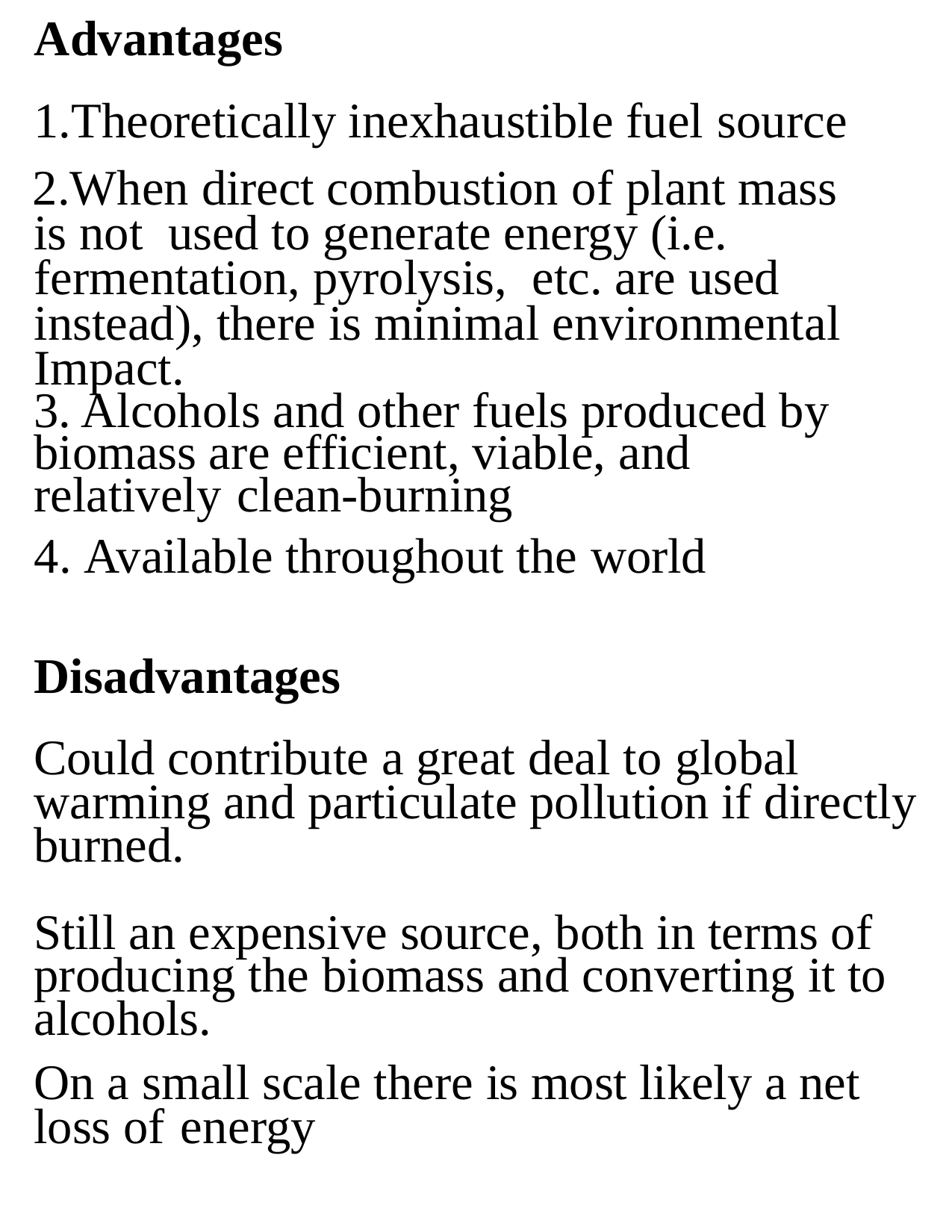

Advantages

Theoretically inexhaustible fuel source

When direct combustion of plant mass

is not  used to generate energy (i.e.

fermentation, pyrolysis,  etc. are used

instead), there is minimal environmental

Impact.

3. Alcohols and other fuels produced by

biomass are efficient, viable, and

relatively clean-burning
4. Available throughout the world

Disadvantages

Could contribute a great deal to global

warming and particulate pollution if directly

burned.

Still an expensive source, both in terms of

producing the biomass and converting it to

alcohols.

On a small scale there is most likely a net

loss of energy